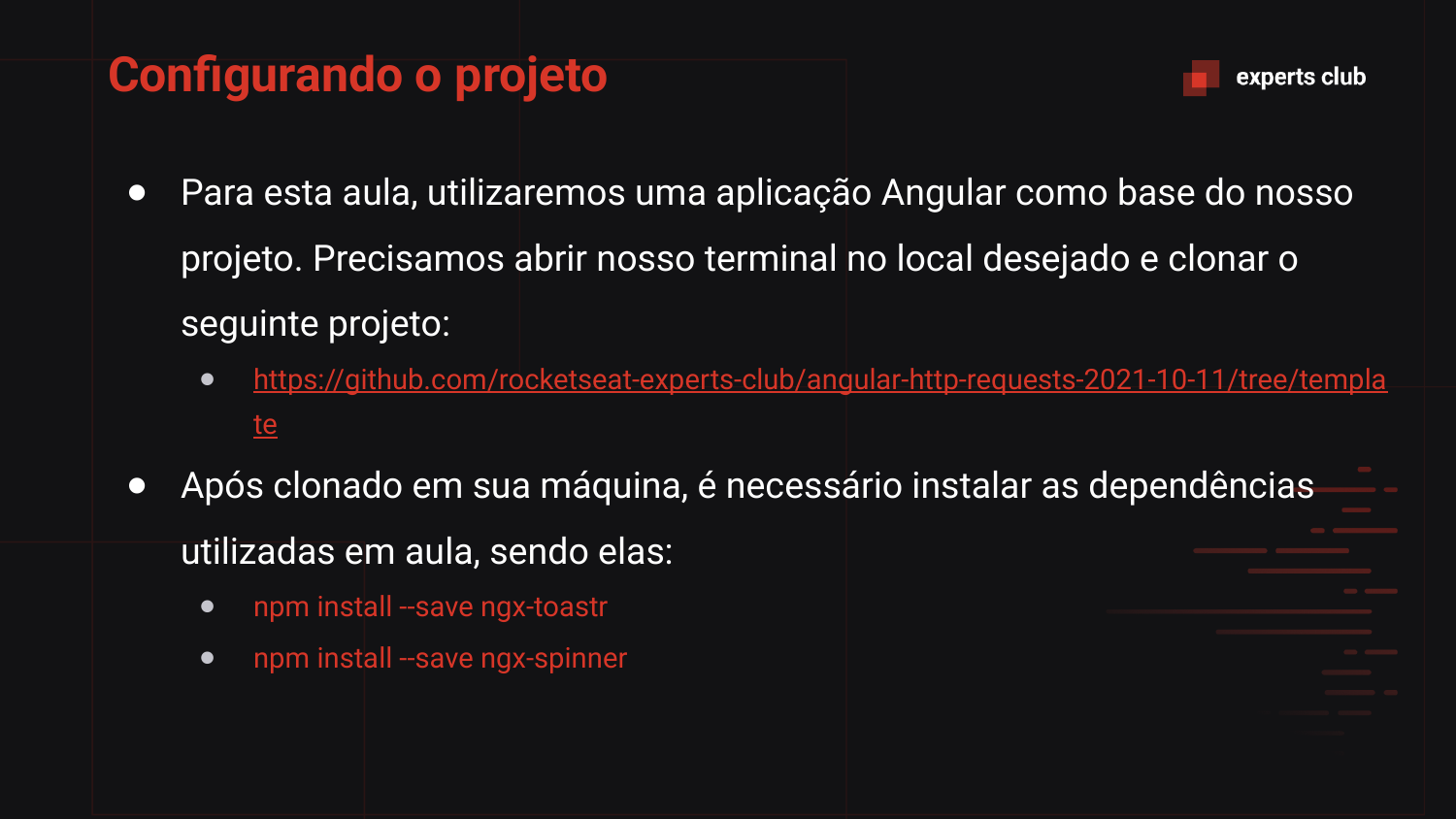

# Configurando o projeto
Para esta aula, utilizaremos uma aplicação Angular como base do nosso projeto. Precisamos abrir nosso terminal no local desejado e clonar o seguinte projeto:
https://github.com/rocketseat-experts-club/angular-http-requests-2021-10-11/tree/template
Após clonado em sua máquina, é necessário instalar as dependências utilizadas em aula, sendo elas:
npm install --save ngx-toastr
npm install --save ngx-spinner